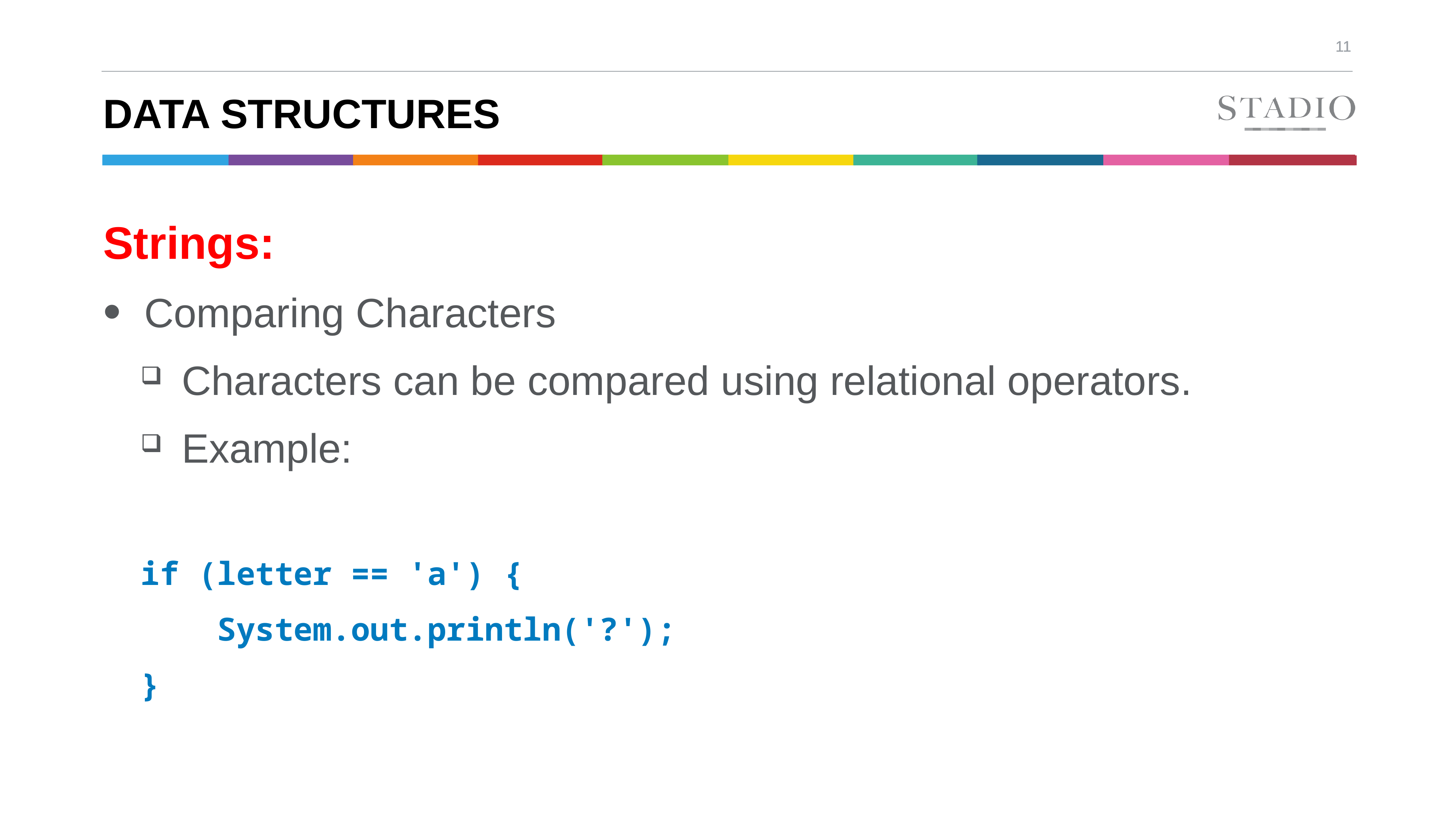

# Data structures

Strings:
Comparing Characters
Characters can be compared using relational operators.
Example:

if (letter == 'a') {
    System.out.println('?');
}